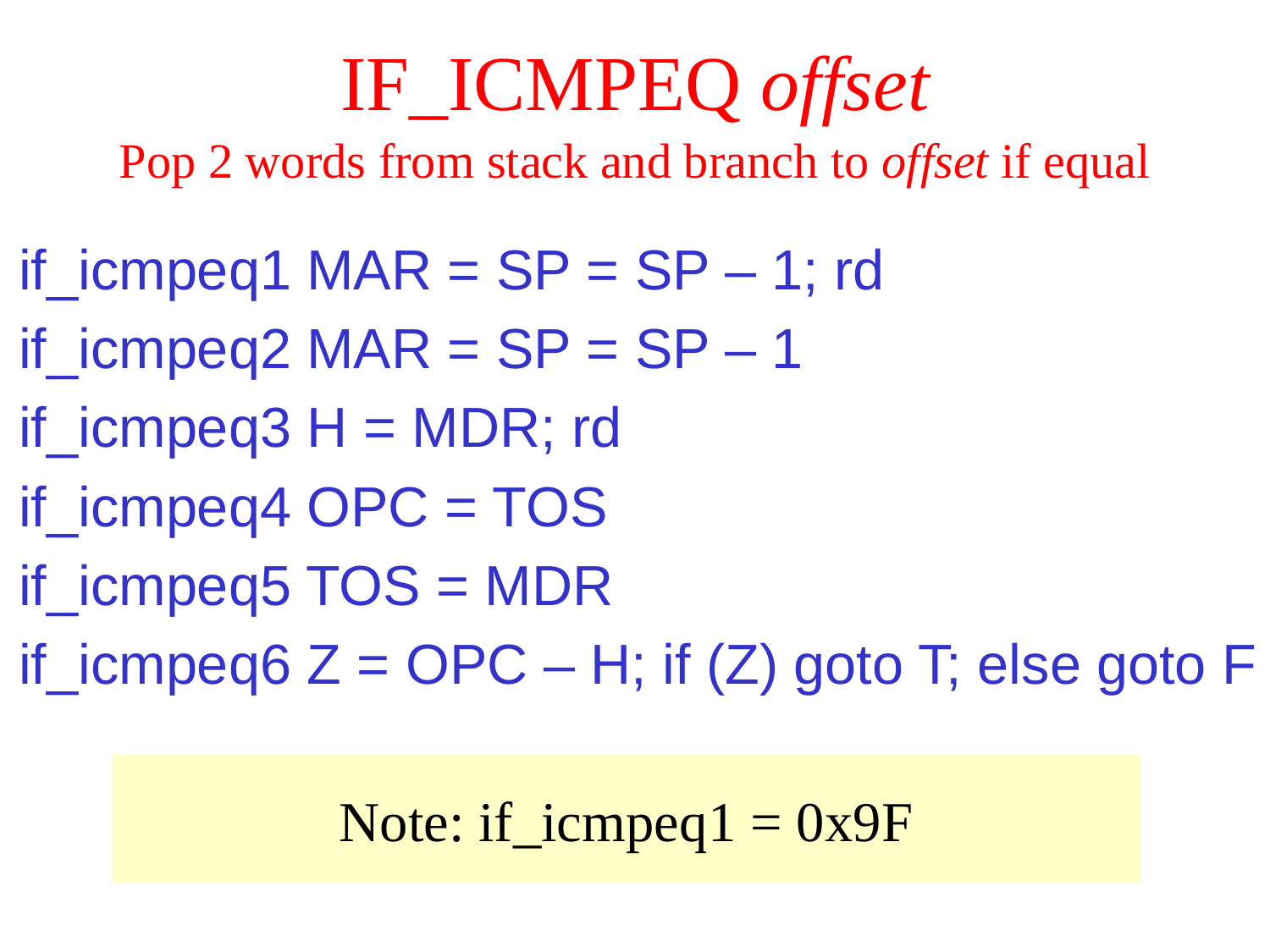

# IF_ICMPEQ offset
Pop 2 words from stack and branch to offset if equal
if_icmpeq1 MAR = SP = SP – 1; rd
if_icmpeq2 MAR = SP = SP – 1
if_icmpeq3 H = MDR; rd
if_icmpeq4 OPC = TOS
if_icmpeq5 TOS = MDR
if_icmpeq6 Z = OPC – H; if (Z) goto T; else goto F
Note: if_icmpeq1 = 0x9F